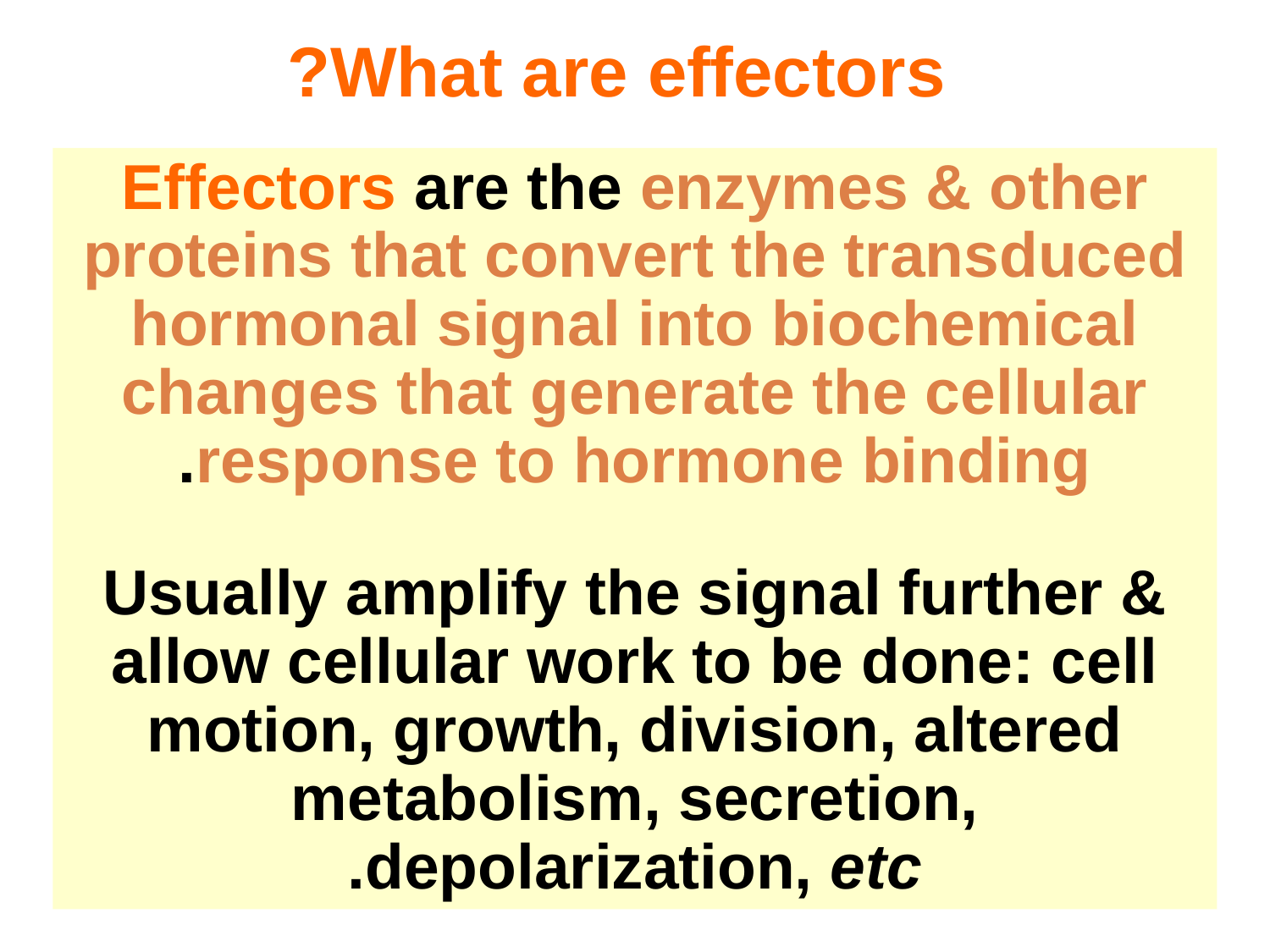

What are effectors?
Effectors are the enzymes & other proteins that convert the transduced hormonal signal into biochemical changes that generate the cellular response to hormone binding.
Usually amplify the signal further & allow cellular work to be done: cell motion, growth, division, altered metabolism, secretion, depolarization, etc.